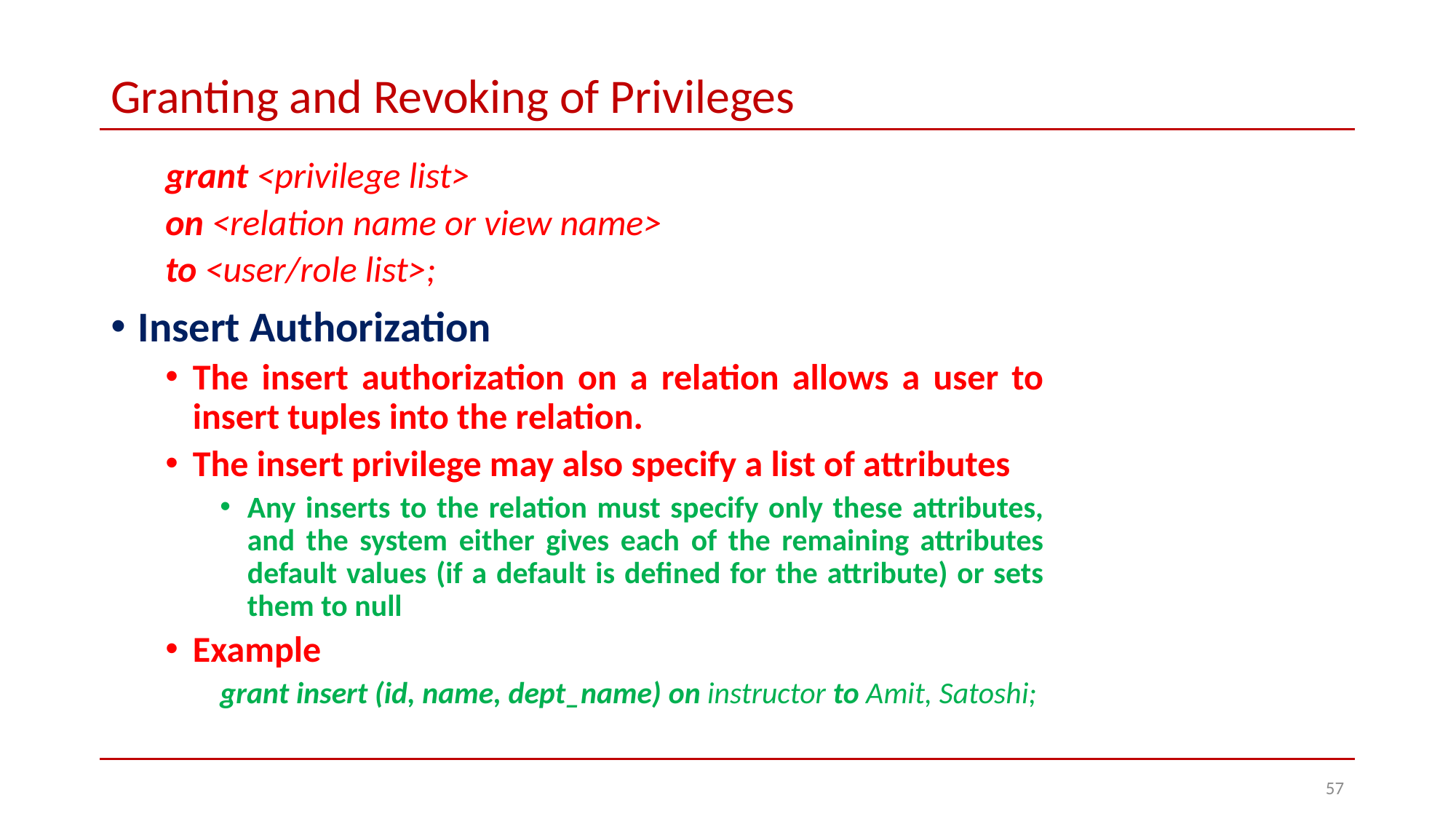

# Granting and Revoking of Privileges
grant <privilege list>
on <relation name or view name>
to <user/role list>;
Insert Authorization
The insert authorization on a relation allows a user to insert tuples into the relation.
The insert privilege may also specify a list of attributes
Any inserts to the relation must specify only these attributes, and the system either gives each of the remaining attributes default values (if a default is defined for the attribute) or sets them to null
Example
grant insert (id, name, dept_name) on instructor to Amit, Satoshi;
57